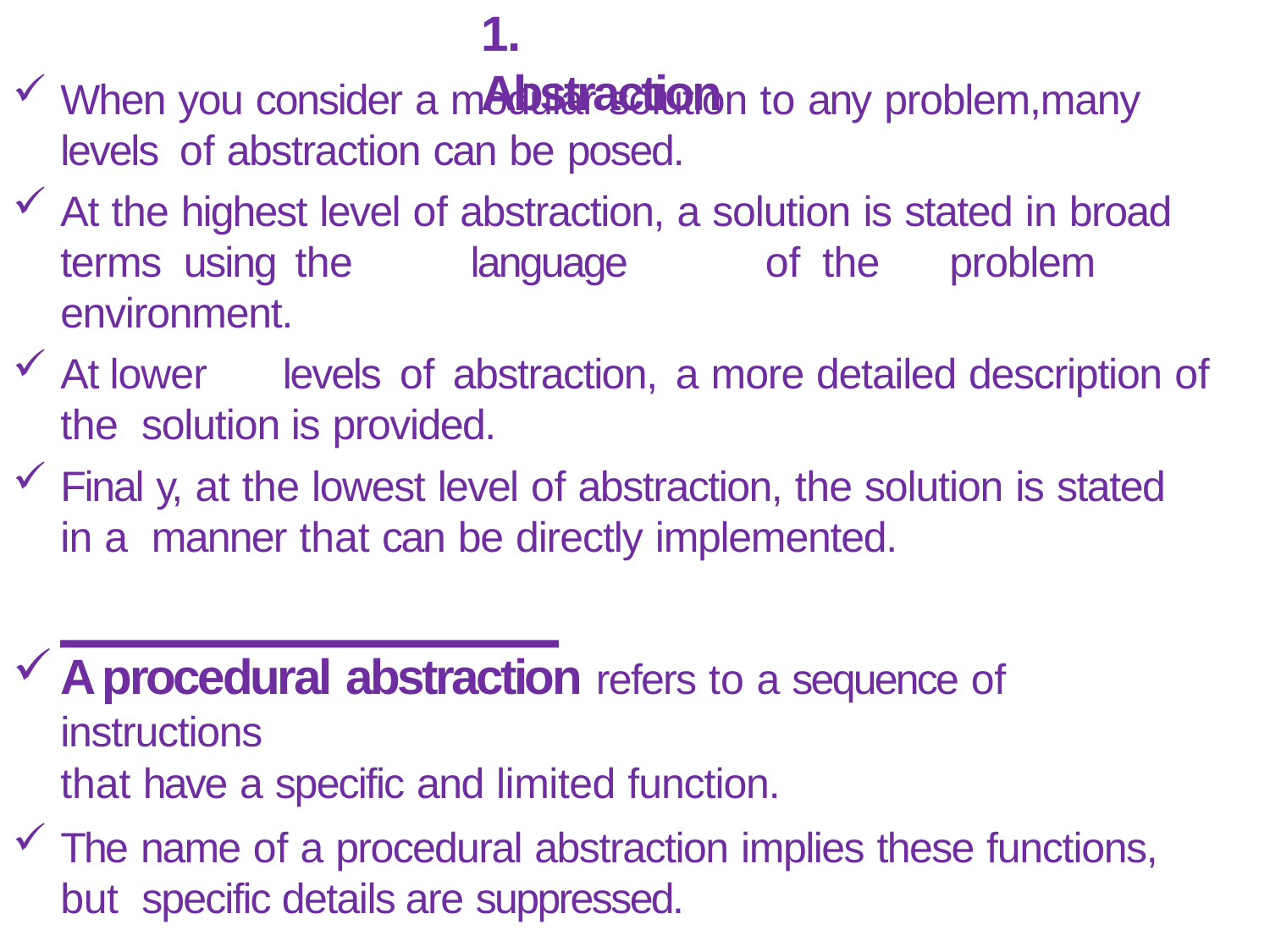

# 1.	Abstraction
When you consider a modular solution to any problem,many levels  of abstraction can be posed.
At the highest level of abstraction, a solution is stated in broad terms  using the	language	of	the	problem	environment.
At	lower	levels of	abstraction,	a more detailed description of the  solution is provided.
Final y, at the lowest level of abstraction, the solution is stated in a  manner that can be directly implemented.

A procedural abstraction refers to a sequence of instructions
that have a specific and limited function.
The name of a procedural abstraction implies these functions, but  specific details are suppressed.